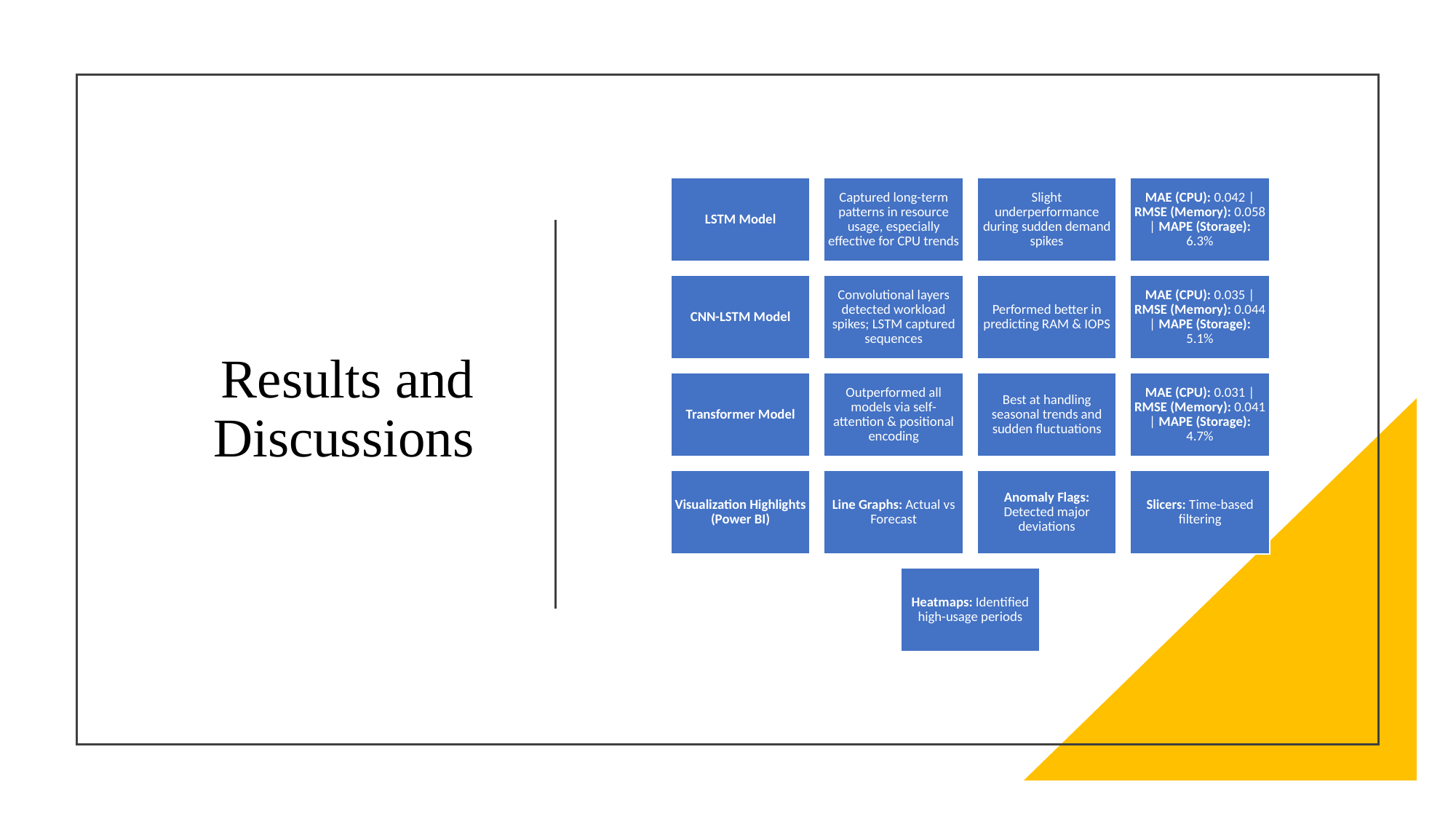

# Results and Discussions
LSTM Model
Captured long-term patterns in resource usage, especially effective for CPU trends
Slight underperformance during sudden demand spikes
MAE (CPU): 0.042 | RMSE (Memory): 0.058 | MAPE (Storage): 6.3%
CNN-LSTM Model
Convolutional layers detected workload spikes; LSTM captured sequences
Performed better in predicting RAM & IOPS
MAE (CPU): 0.035 | RMSE (Memory): 0.044 | MAPE (Storage): 5.1%
Transformer Model
Outperformed all models via self-attention & positional encoding
Best at handling seasonal trends and sudden fluctuations
MAE (CPU): 0.031 | RMSE (Memory): 0.041 | MAPE (Storage): 4.7%
Visualization Highlights (Power BI)
Line Graphs: Actual vs Forecast
Anomaly Flags: Detected major deviations
Slicers: Time-based filtering
Heatmaps: Identified high-usage periods